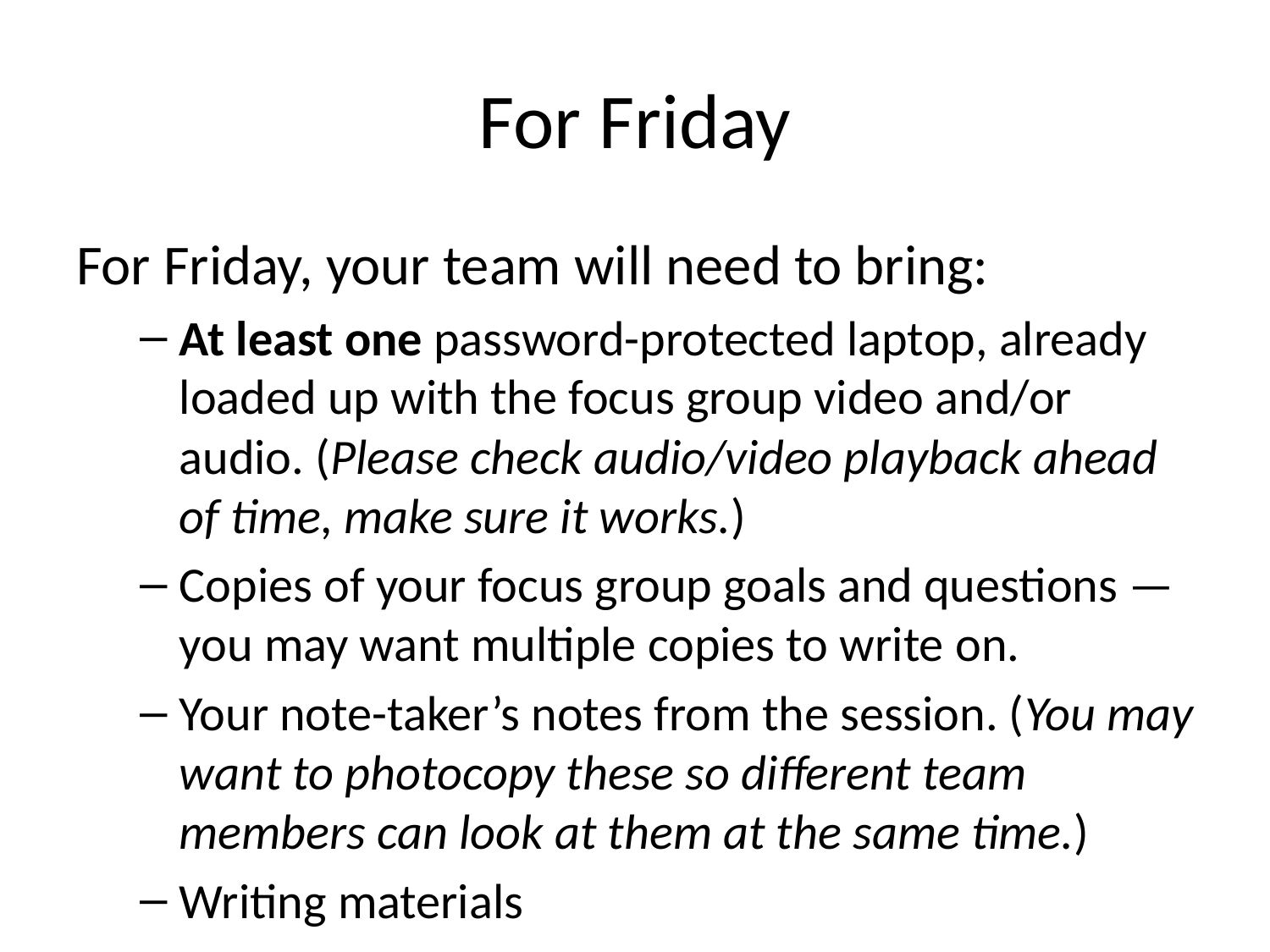

# For Friday
For Friday, your team will need to bring:
At least one password-protected laptop, already loaded up with the focus group video and/or audio. (Please check audio/video playback ahead of time, make sure it works.)
Copies of your focus group goals and questions — you may want multiple copies to write on.
Your note-taker’s notes from the session. (You may want to photocopy these so different team members can look at them at the same time.)
Writing materials